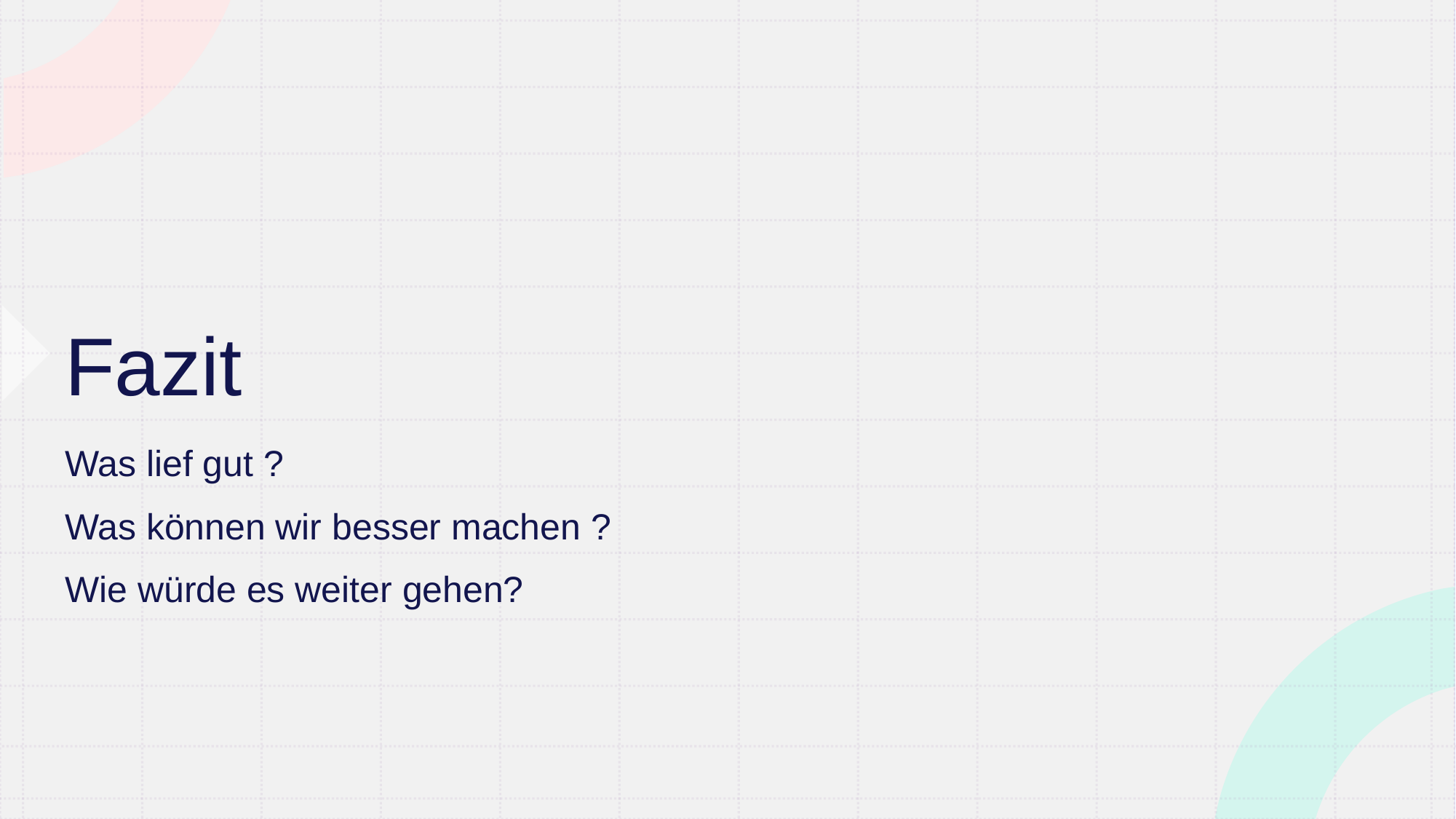

# Fazit

Was lief gut ?
Was können wir besser machen ?
Wie würde es weiter gehen?